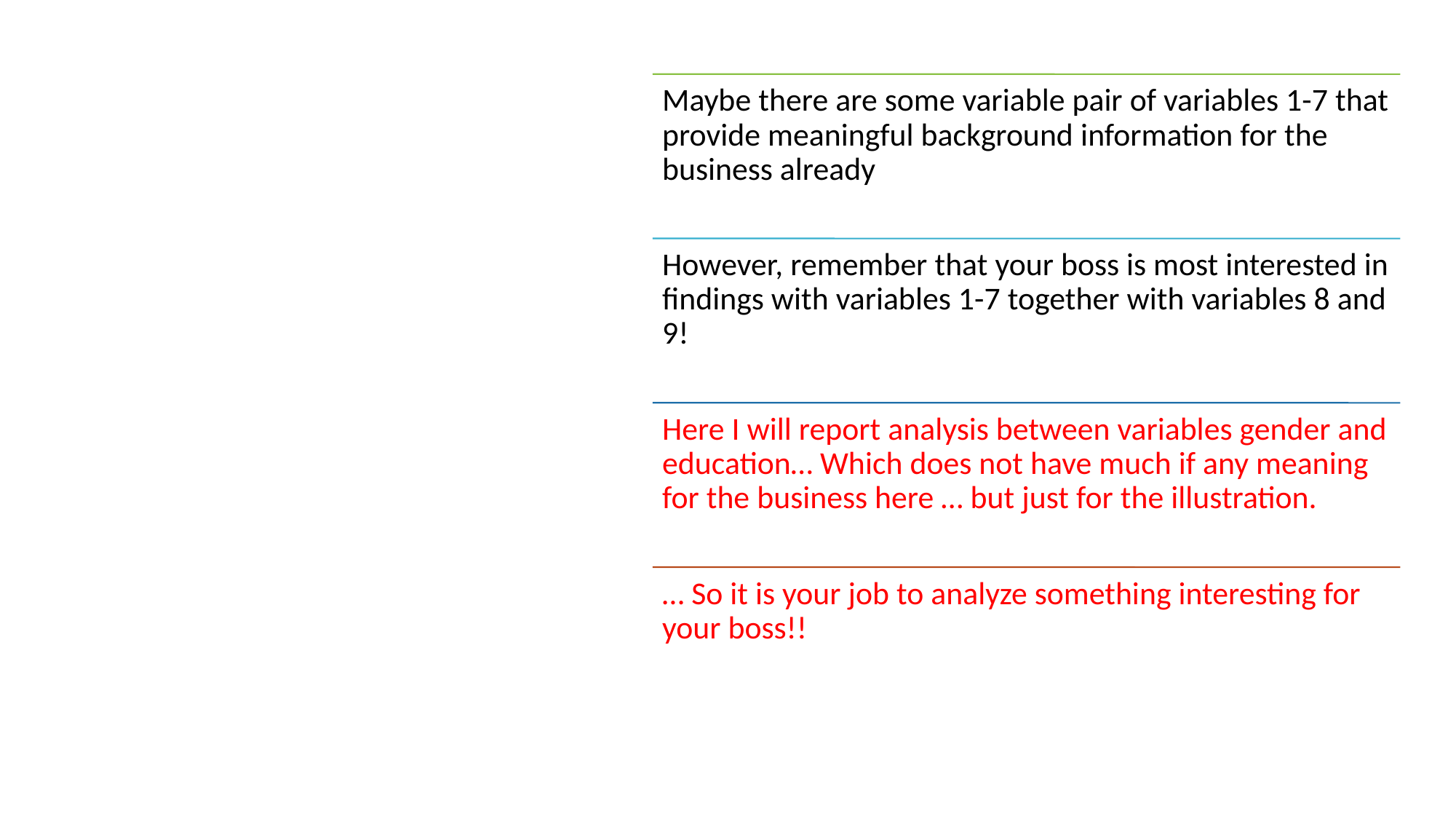

# Analyzes two qualitative variables
Maybe there are some variable pair of variables 1-7 that provide meaningful background information for the business already
However, remember that your boss is most interested in findings with variables 1-7 together with variables 8 and 9!
Here I will report analysis between variables gender and education… Which does not have much if any meaning for the business here … but just for the illustration.
… So it is your job to analyze something interesting for your boss!!